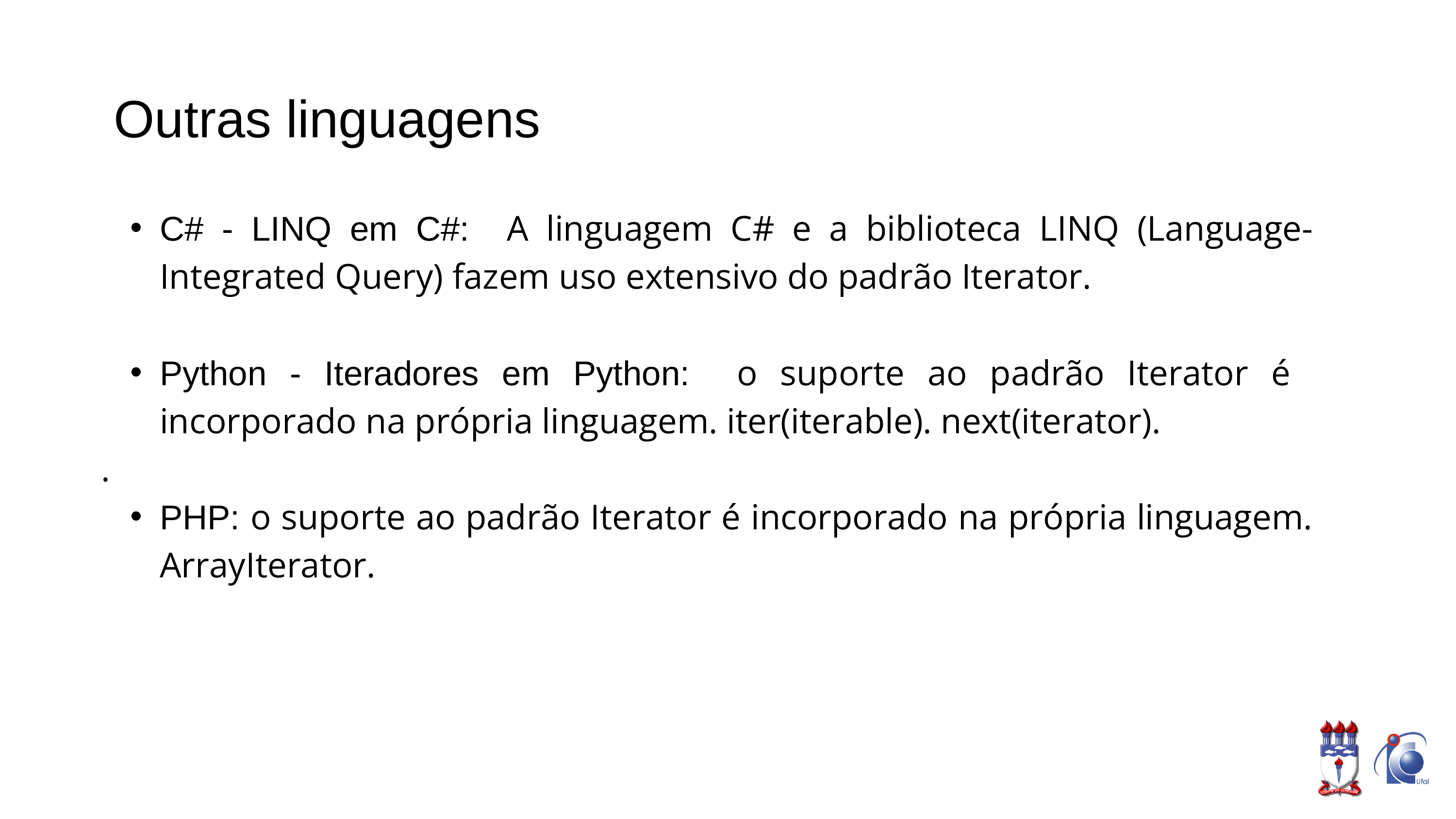

Outras linguagens
C# - LINQ em C#:  A linguagem C# e a biblioteca LINQ (Language-Integrated Query) fazem uso extensivo do padrão Iterator.

Python - Iteradores em Python:  o suporte ao padrão Iterator é  incorporado na própria linguagem. iter(iterable). next(iterator).
.
PHP: o suporte ao padrão Iterator é incorporado na própria linguagem. ArrayIterator.